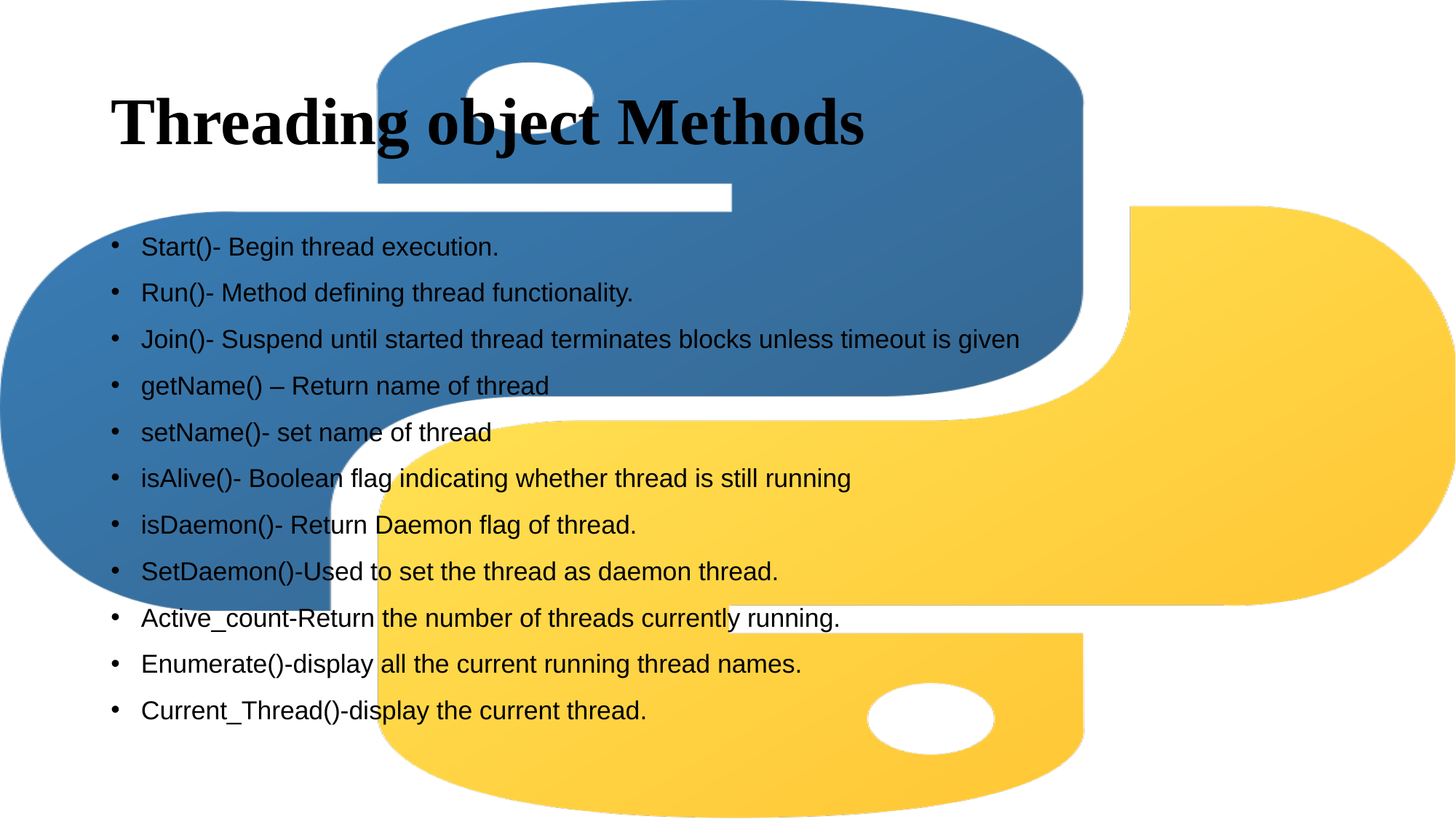

# Threading object Methods
Start()- Begin thread execution.
Run()- Method defining thread functionality.
Join()- Suspend until started thread terminates blocks unless timeout is given
getName() – Return name of thread
setName()- set name of thread
isAlive()- Boolean flag indicating whether thread is still running
isDaemon()- Return Daemon flag of thread.
SetDaemon()-Used to set the thread as daemon thread.
Active_count-Return the number of threads currently running.
Enumerate()-display all the current running thread names.
Current_Thread()-display the current thread.